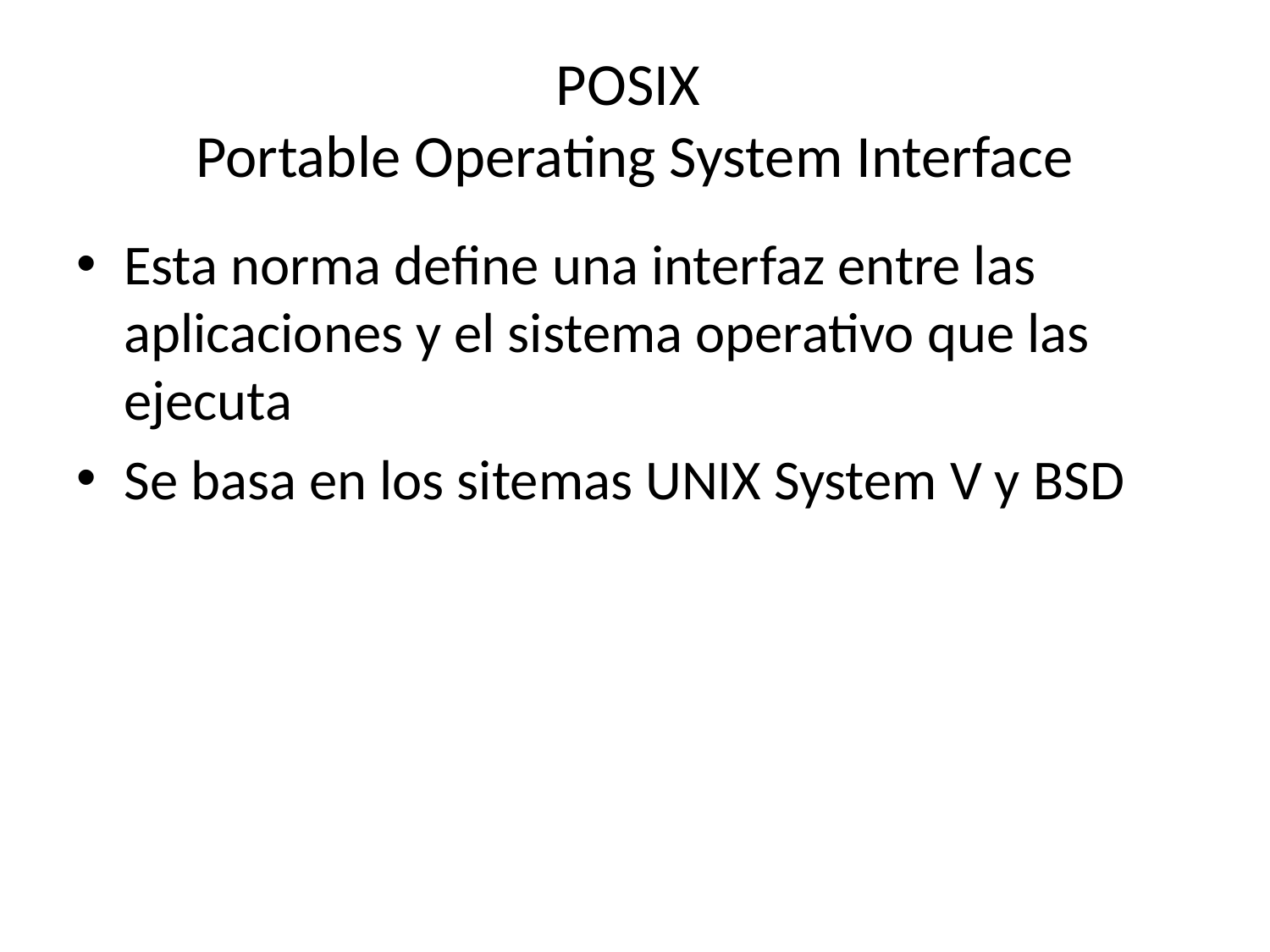

# POSIX Portable Operating System Interface
Esta norma define una interfaz entre las aplicaciones y el sistema operativo que las ejecuta
Se basa en los sitemas UNIX System V y BSD